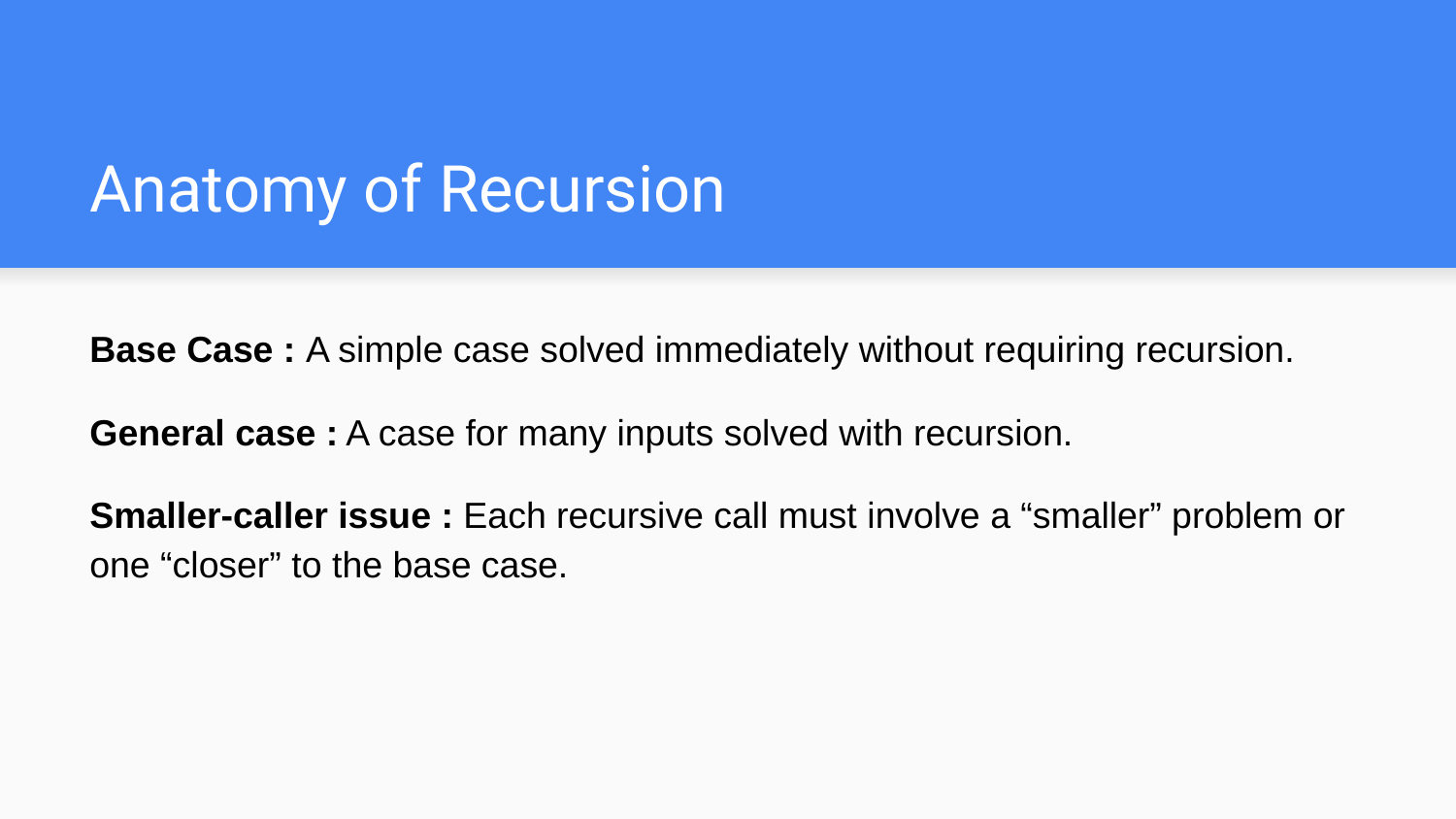

# Anatomy of Recursion
Base Case : A simple case solved immediately without requiring recursion.
General case : A case for many inputs solved with recursion.
Smaller-caller issue : Each recursive call must involve a “smaller” problem or one “closer” to the base case.